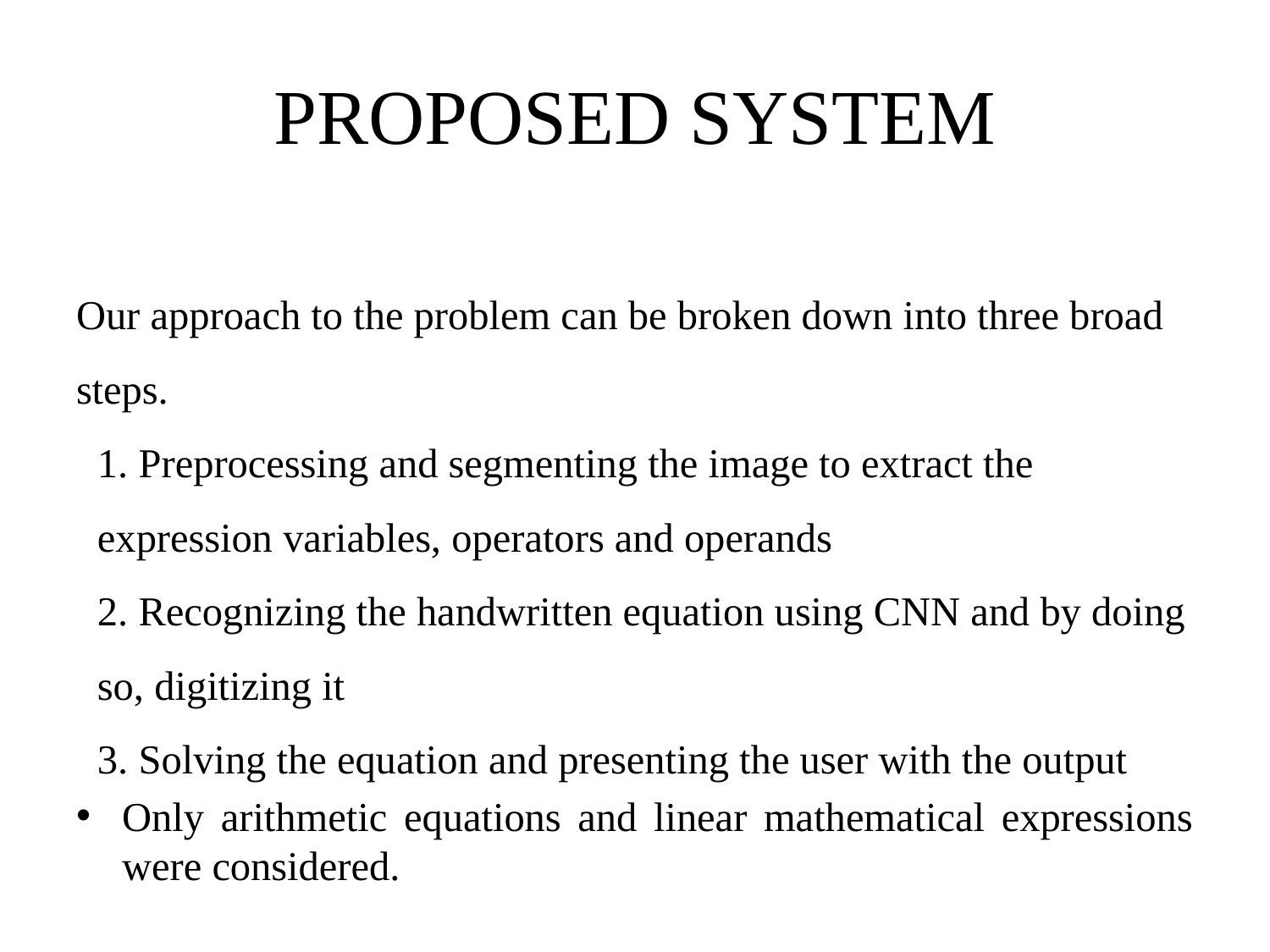

# PROPOSED SYSTEM

Our approach to the problem can be broken down into three broad steps.
1. Preprocessing and segmenting the image to extract the expression variables, operators and operands
2. Recognizing the handwritten equation using CNN and by doing so, digitizing it
3. Solving the equation and presenting the user with the output
Only arithmetic equations and linear mathematical expressions were considered.